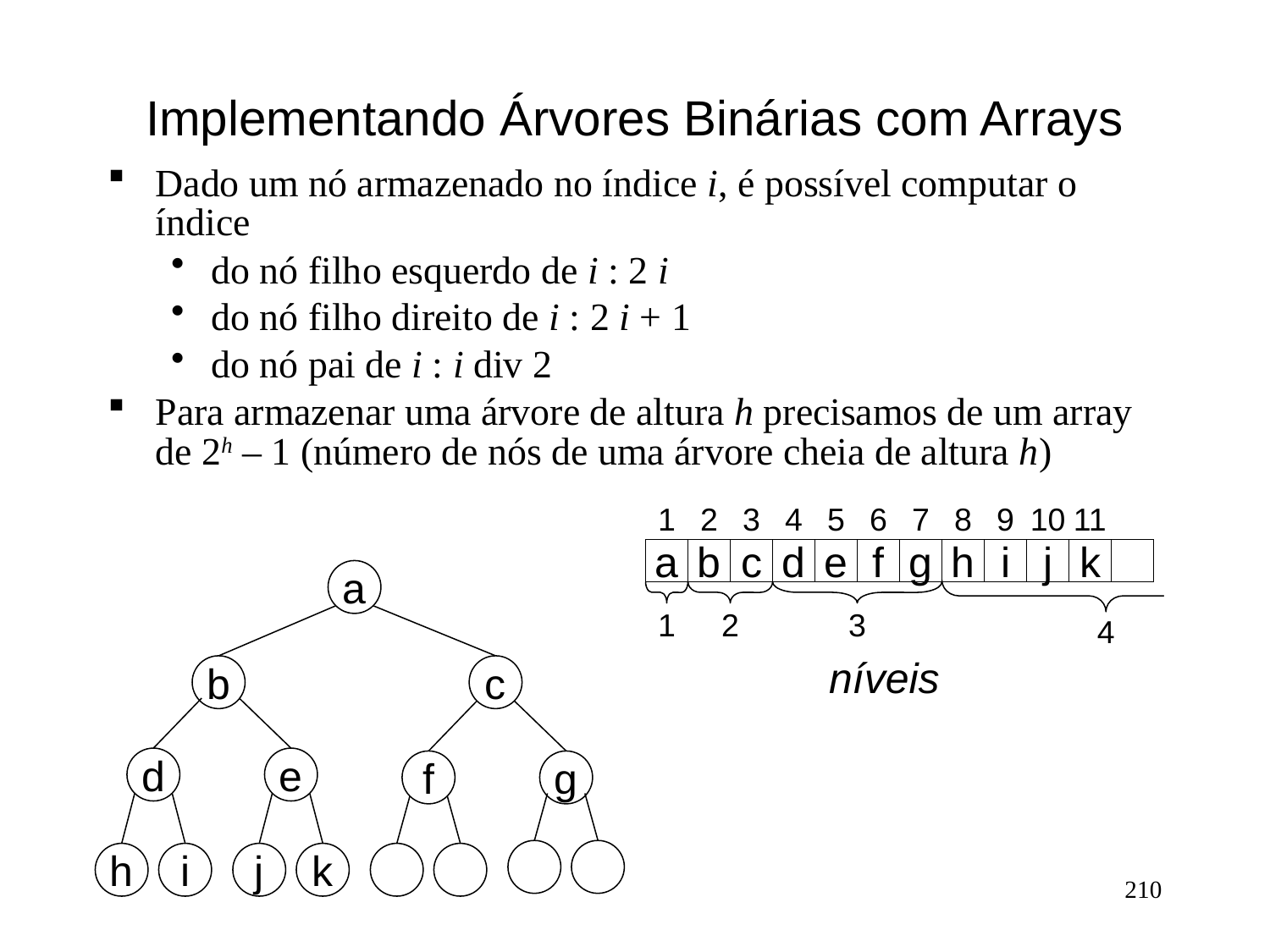

# Implementando Árvores Binárias com Arrays
Dado um nó armazenado no índice i, é possível computar o índice
do nó filho esquerdo de i : 2 i
do nó filho direito de i : 2 i + 1
do nó pai de i : i div 2
Para armazenar uma árvore de altura h precisamos de um array de 2h – 1 (número de nós de uma árvore cheia de altura h)

1
2
3
4
5
6
7
8
9
10
11

a
b
c
d
e
f
g
h
i
j
k

a

1
2
3
4
níveis
b
c
d
e
f
g

h
i
j
k
210